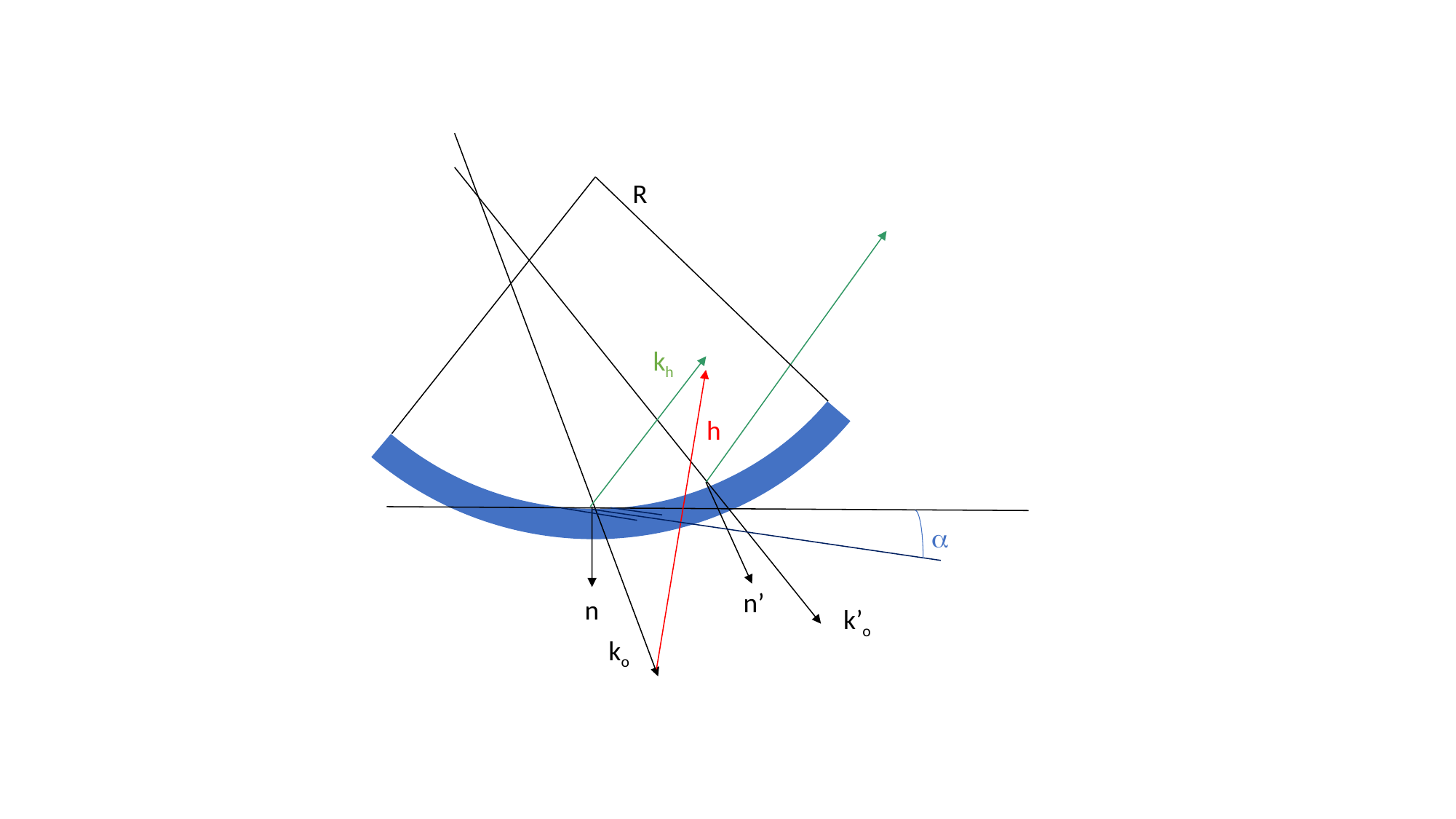

R

kh

h

α
n’
n
k’o
ko